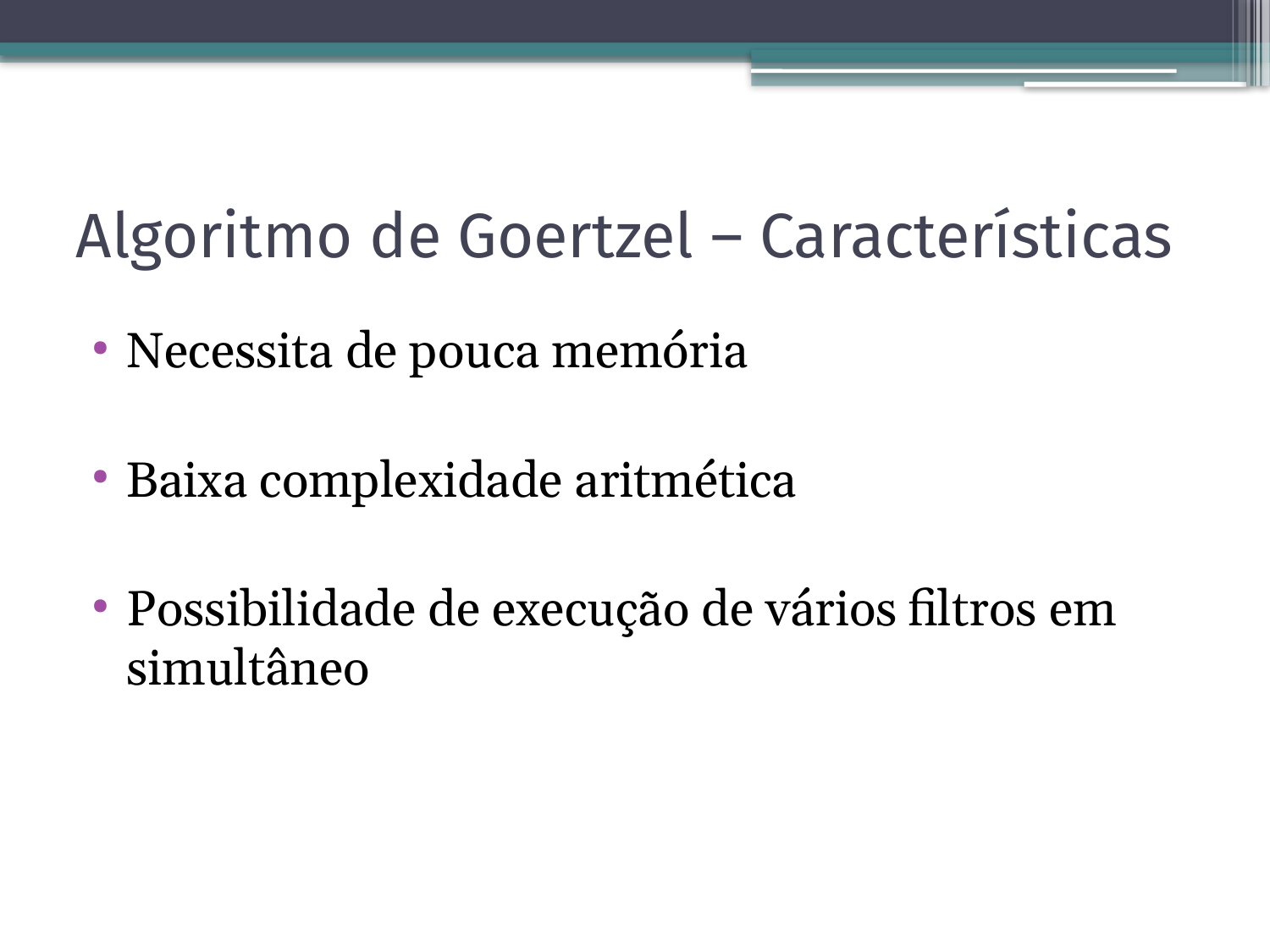

# Algoritmo de Goertzel – Características
Necessita de pouca memória

Baixa complexidade aritmética

Possibilidade de execução de vários filtros em simultâneo